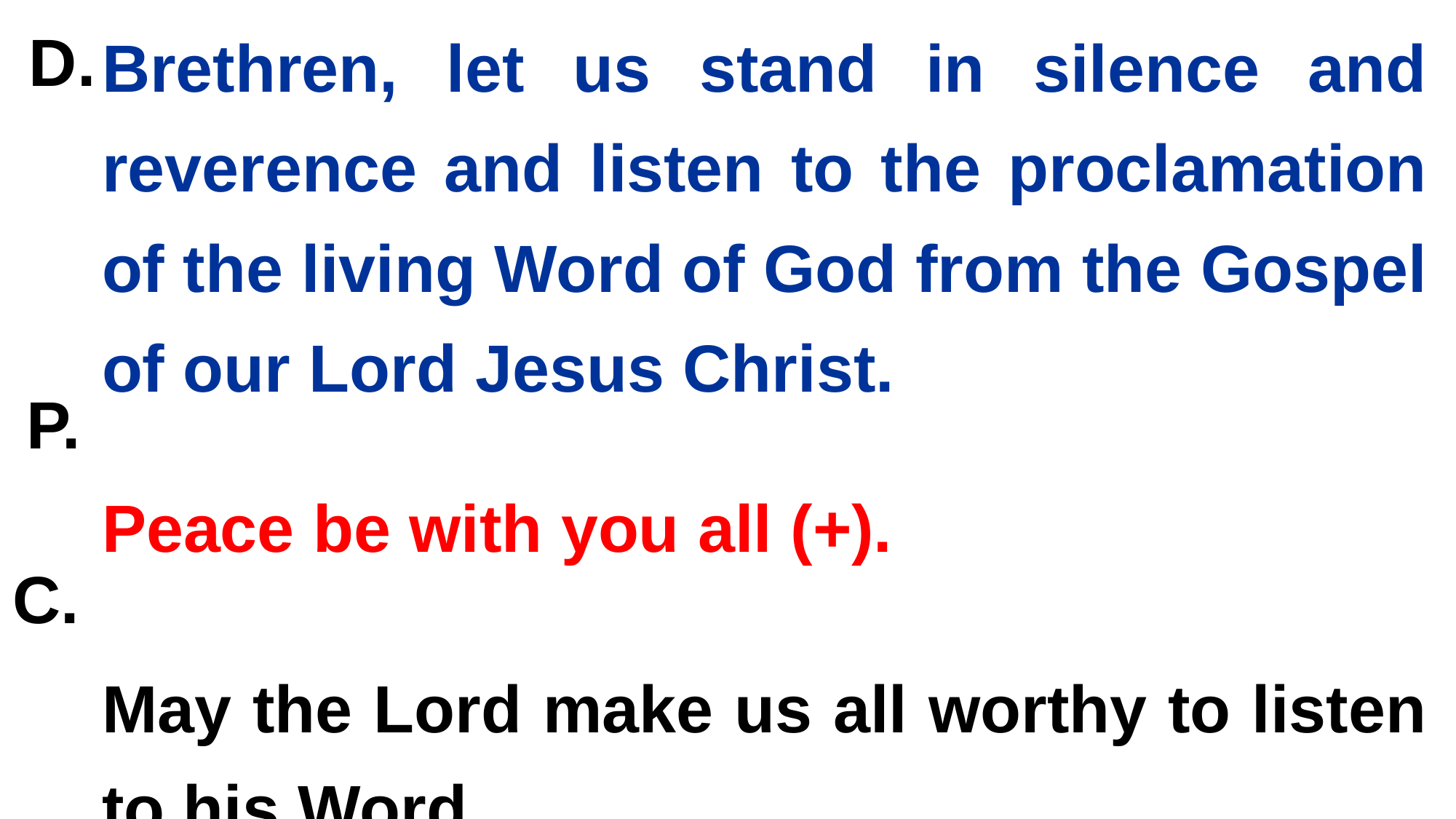

Brethren, let us stand in silence and reverence and listen to the proclamation of the living Word of God from the Gospel of our Lord Jesus Christ.

Peace be with you all (+).

May the Lord make us all worthy to listen to his Word.
D.
P.
C.